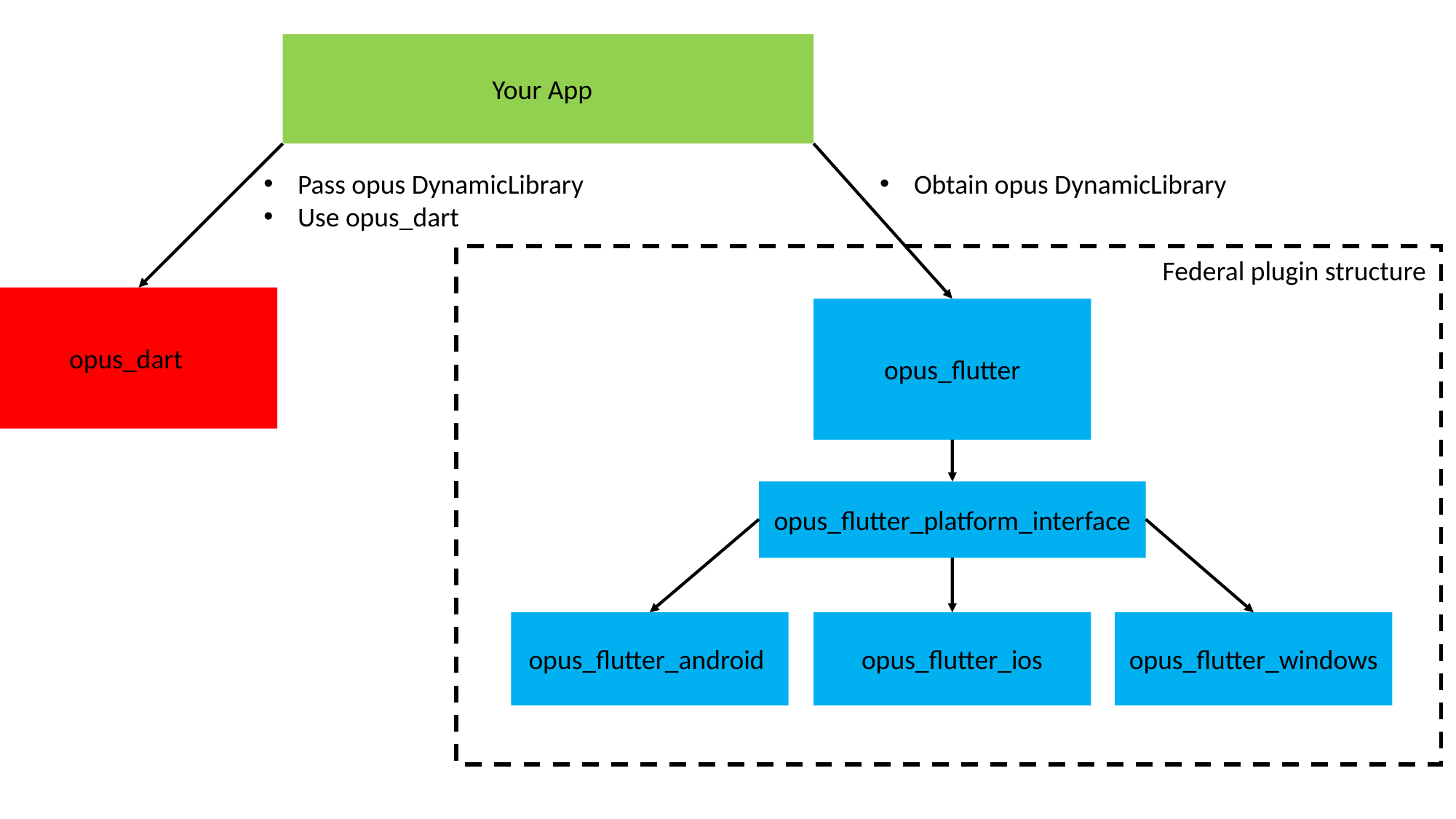

Your App
Pass opus DynamicLibrary
Use opus_dart
Obtain opus DynamicLibrary

Federal plugin structure

opus_dart
opus_flutter

opus_flutter_platform_interface

opus_flutter_android
opus_flutter_ios
opus_flutter_windows